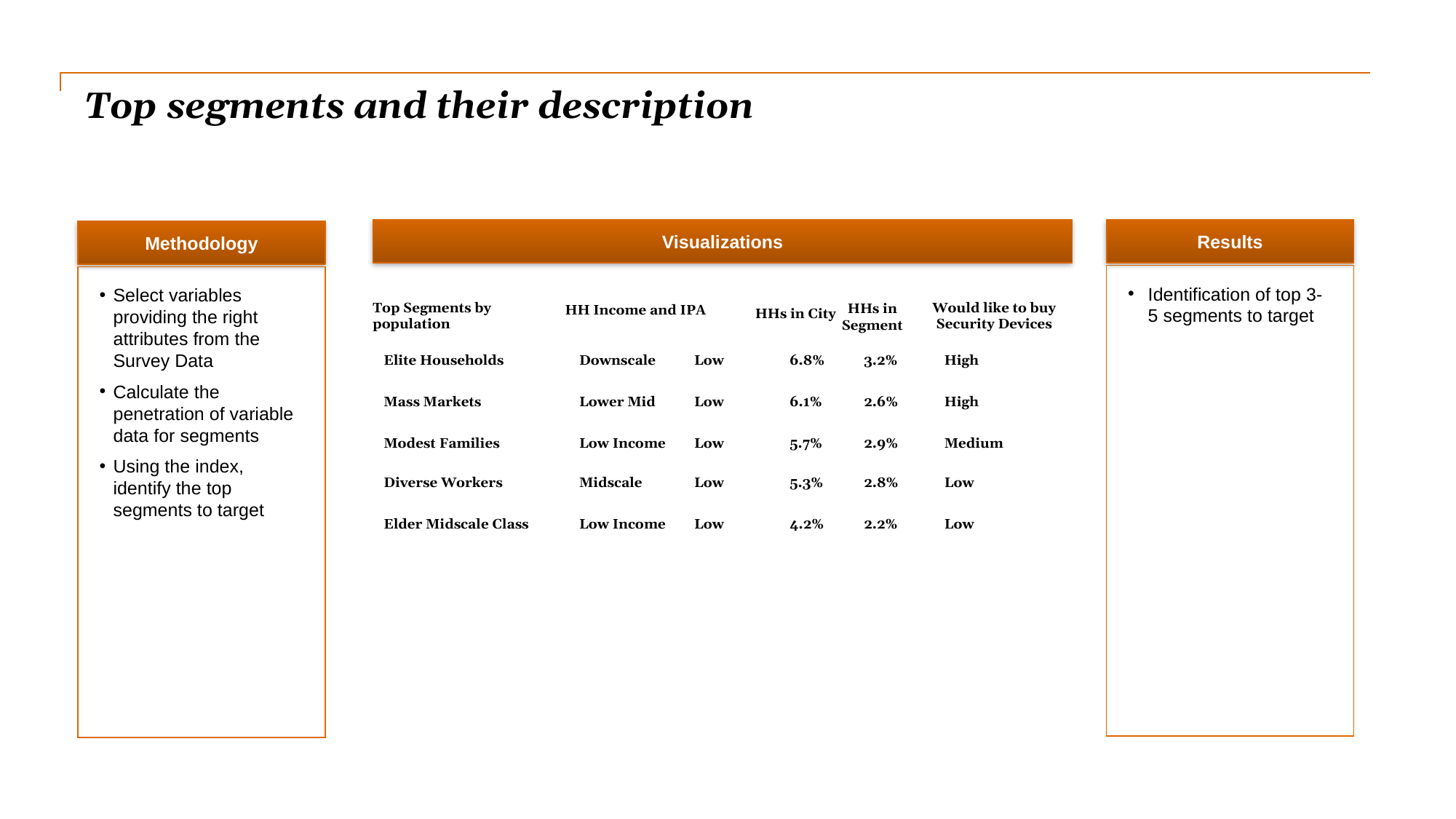

# Top segments and their description
Visualizations
Results
Identification of top 3-5 segments to target

Methodology
Select variables providing the right attributes from the Survey Data
Calculate the penetration of variable data for segments
Using the index, identify the top segments to target

Would like to buy Security Devices
Top Segments by population
HHs in Segment
HH Income and IPA
HHs in City
| Elite Households | Downscale | Low | 6.8% | 3.2% | High |
| --- | --- | --- | --- | --- | --- |
| Mass Markets | Lower Mid | Low | 6.1% | 2.6% | High |
| Modest Families | Low Income | Low | 5.7% | 2.9% | Medium |
| Diverse Workers | Midscale | Low | 5.3% | 2.8% | Low |
| Elder Midscale Class | Low Income | Low | 4.2% | 2.2% | Low |